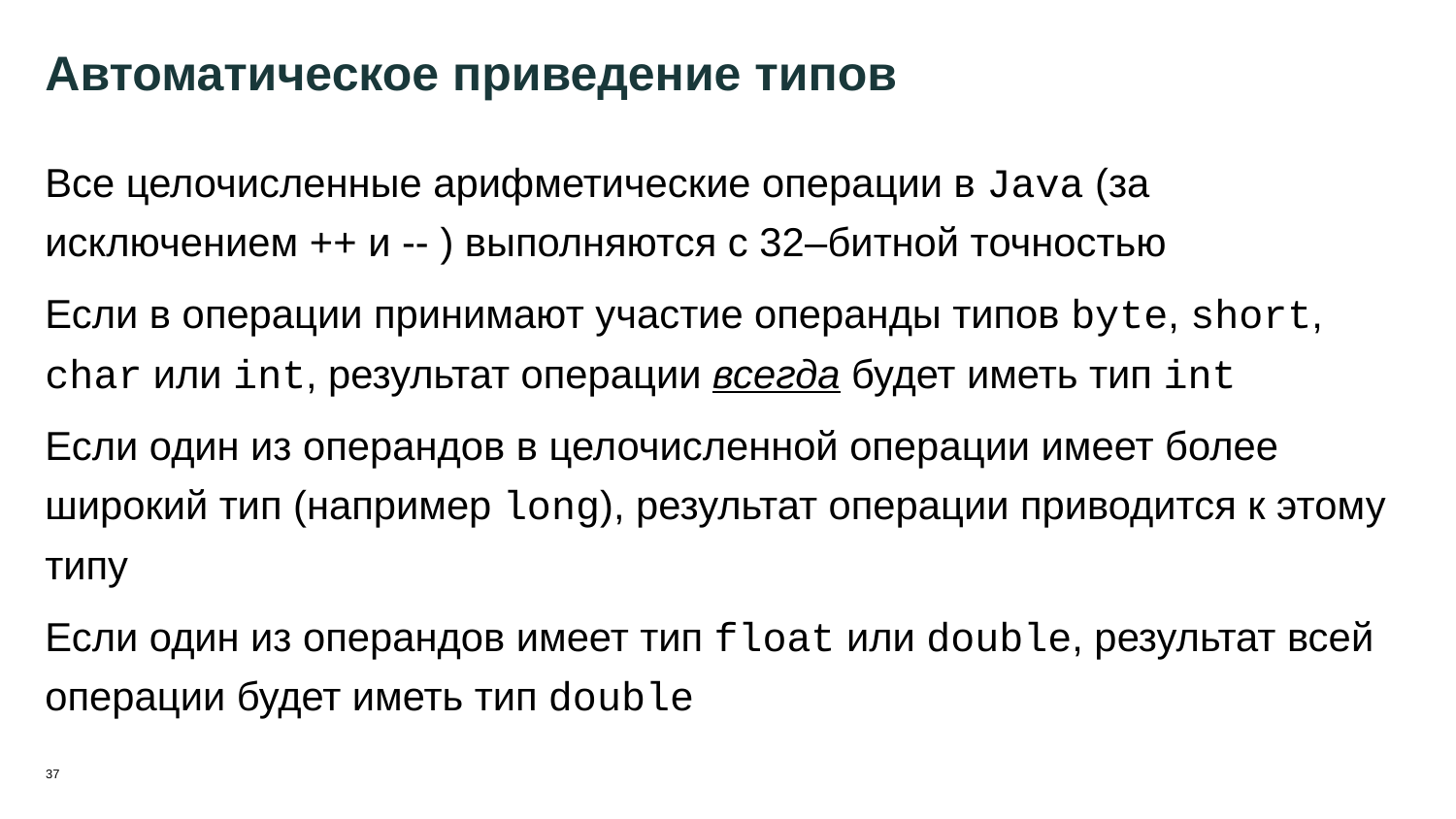

37
# Автоматическое приведение типов
Все целочисленные арифметические операции в Java (за исключением ++ и -- ) выполняются с 32‒битной точностью
Если в операции принимают участие операнды типов byte, short, char или int, результат операции всегда будет иметь тип int
Если один из операндов в целочисленной операции имеет более широкий тип (например long), результат операции приводится к этому типу
Если один из операндов имеет тип float или double, результат всей операции будет иметь тип double